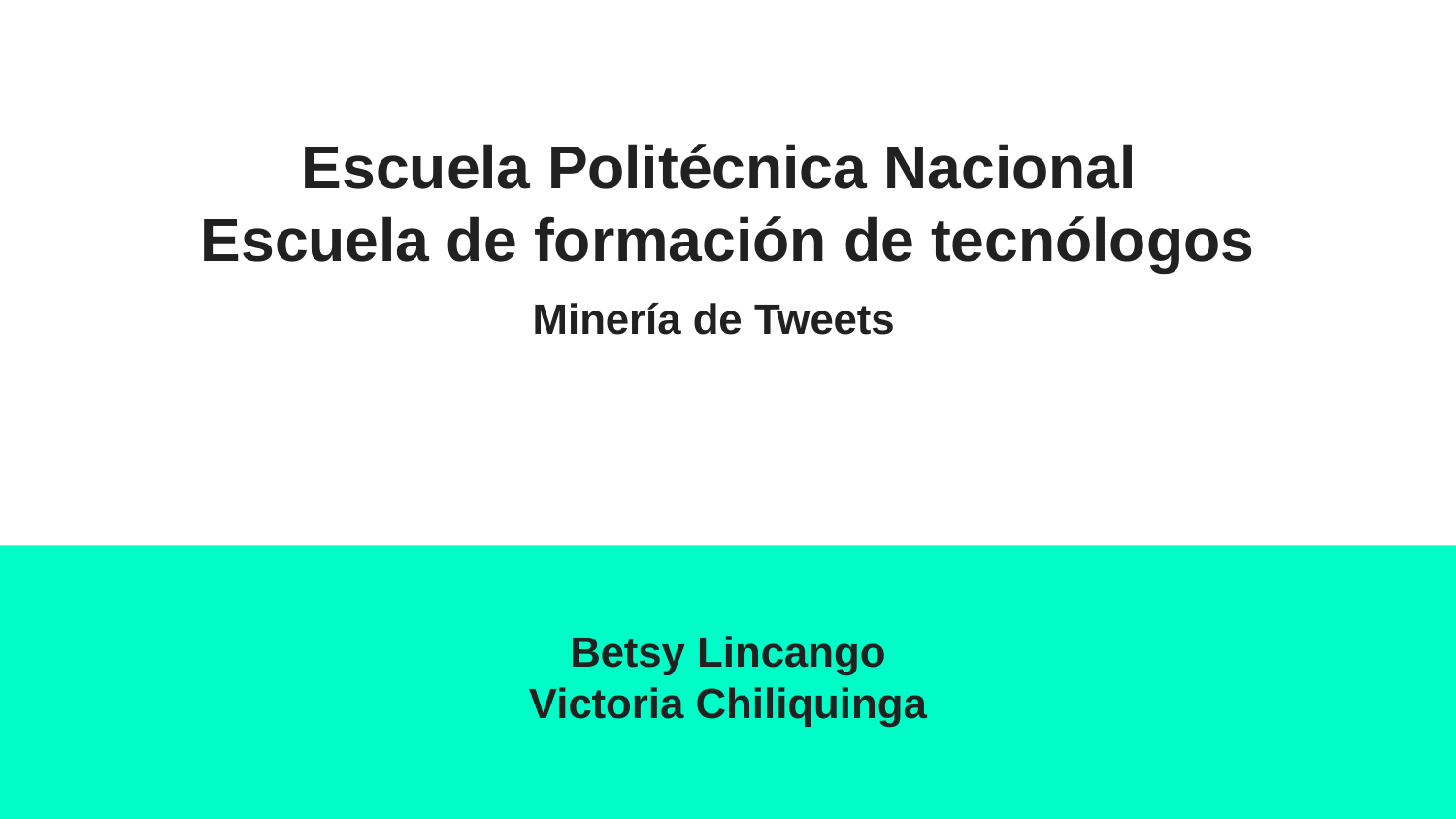

# Escuela Politécnica Nacional
Escuela de formación de tecnólogos
Minería de Tweets
Betsy Lincango
Victoria Chiliquinga